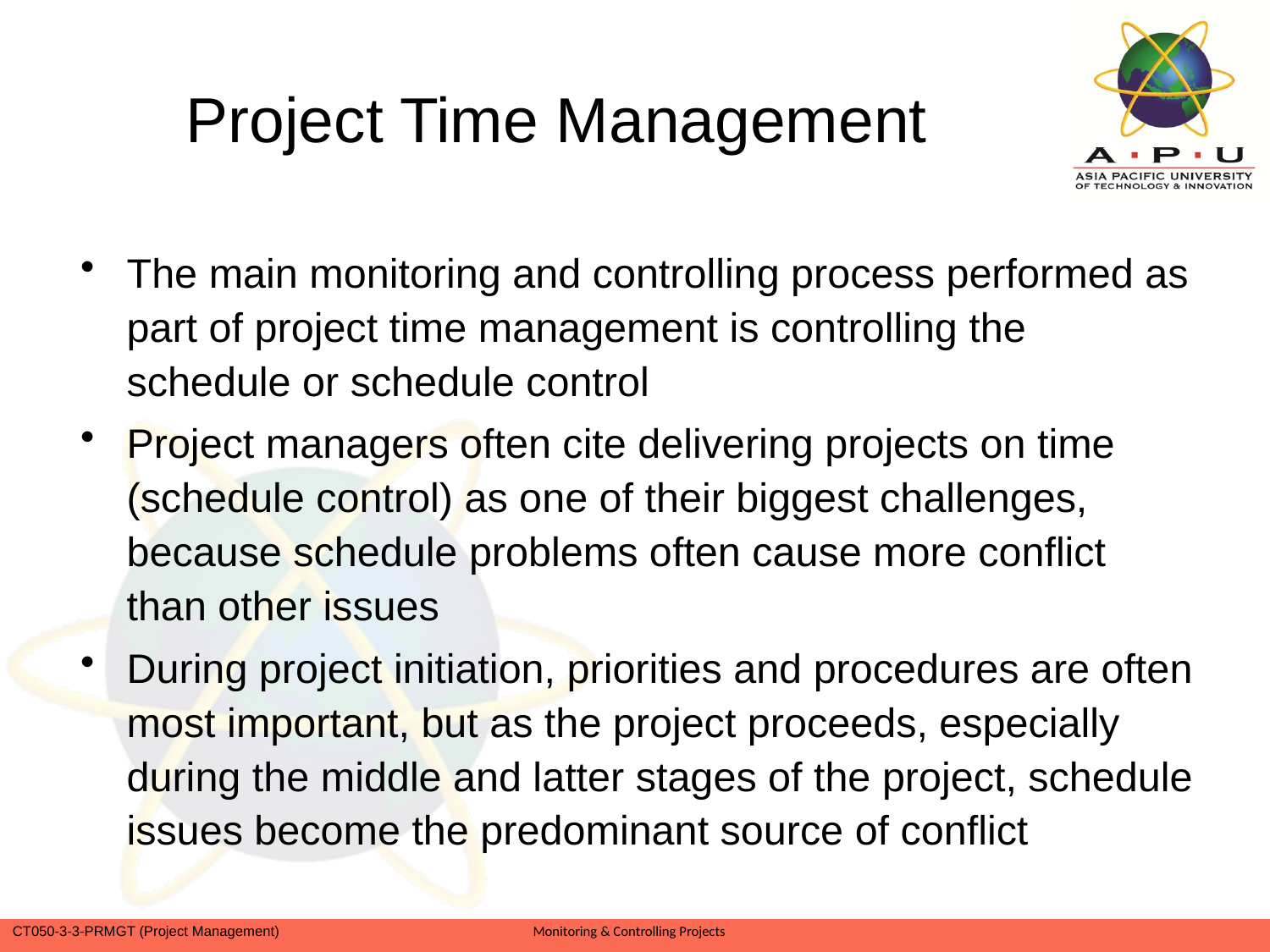

# Project Time Management
The main monitoring and controlling process performed as part of project time management is controlling the schedule or schedule control
Project managers often cite delivering projects on time (schedule control) as one of their biggest challenges, because schedule problems often cause more conflict than other issues
During project initiation, priorities and procedures are often most important, but as the project proceeds, especially during the middle and latter stages of the project, schedule issues become the predominant source of conflict